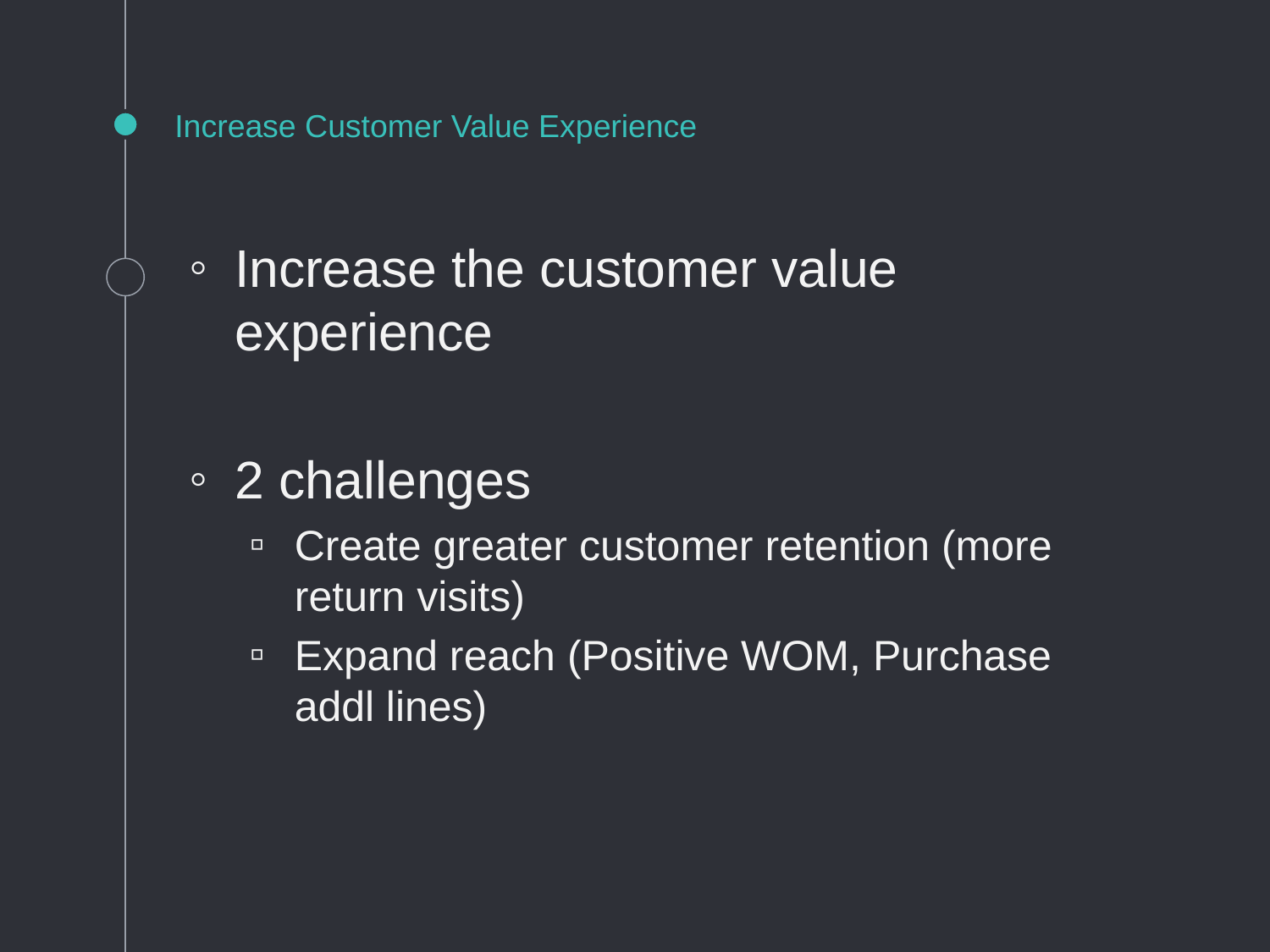

# Increase Customer Value Experience
Increase the customer value experience

2 challenges
Create greater customer retention (more return visits)
Expand reach (Positive WOM, Purchase addl lines)